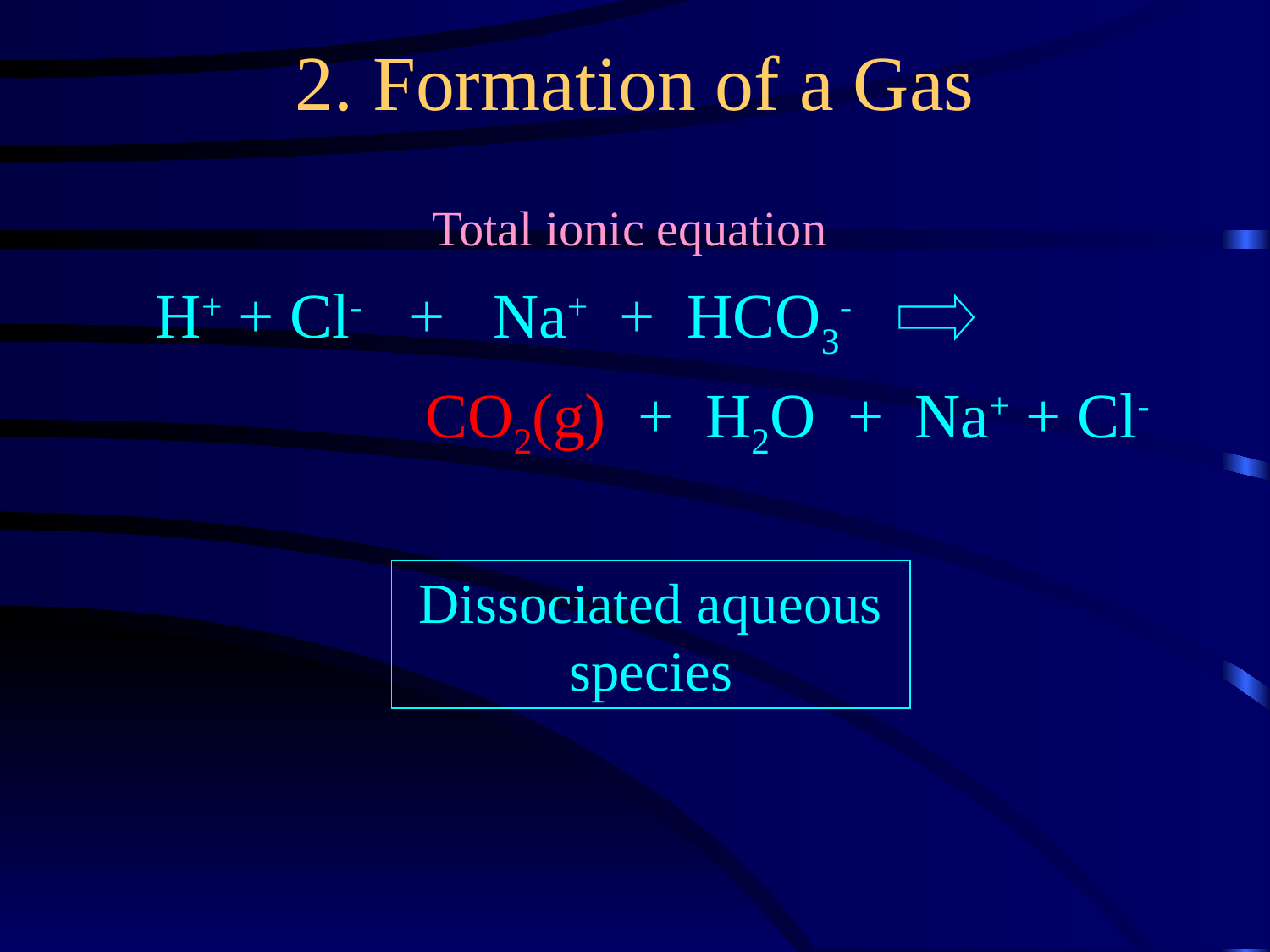

2. Formation of a Gas

H+ + Cl-   +   Na+  +  HCO3-
                 CO2(g)  +  H2O  +  Na+ + Cl-
Total ionic equation

Dissociated aqueous species